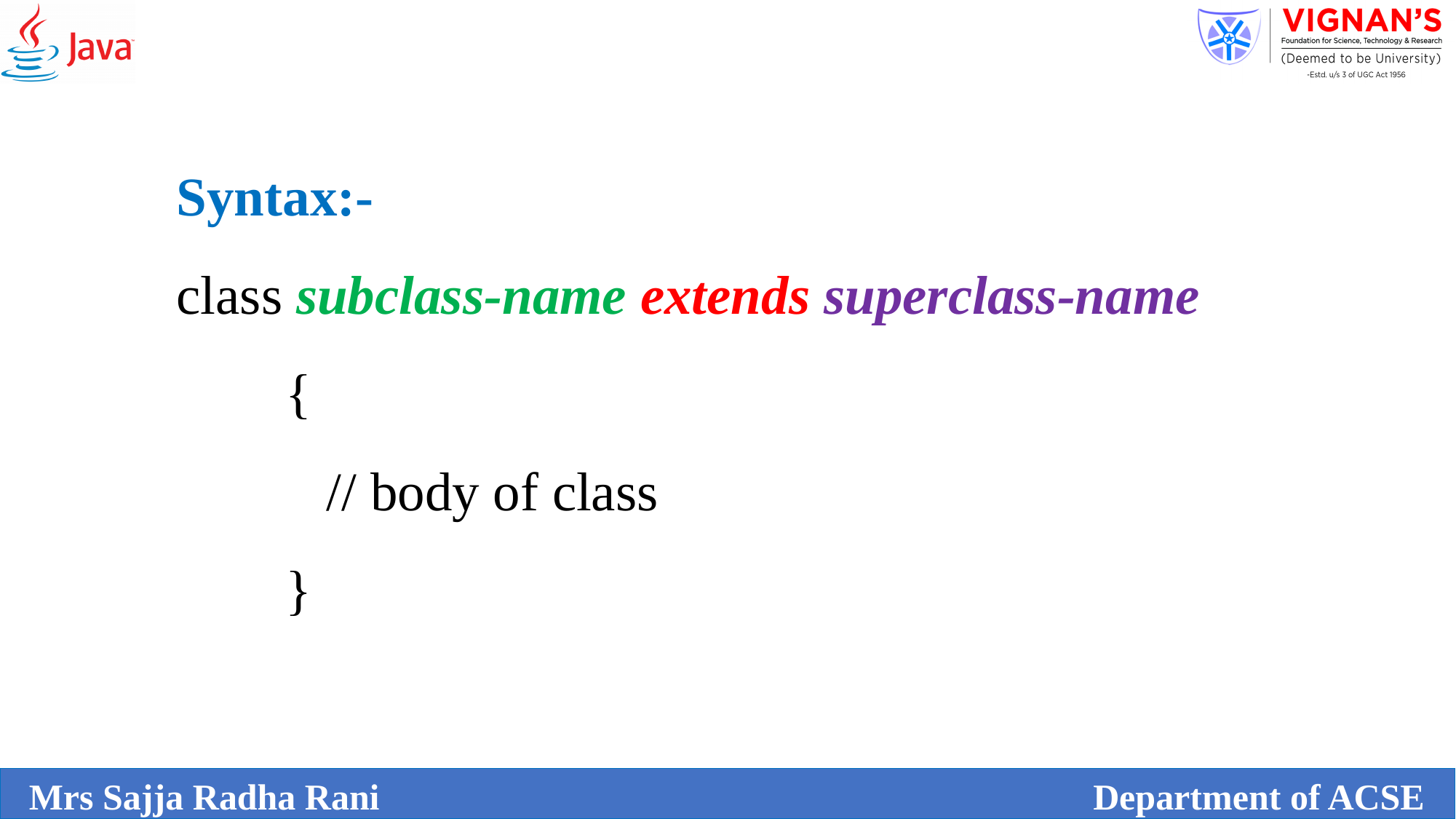

Syntax:-
class subclass-name extends superclass-name
	{
	   // body of class
	}